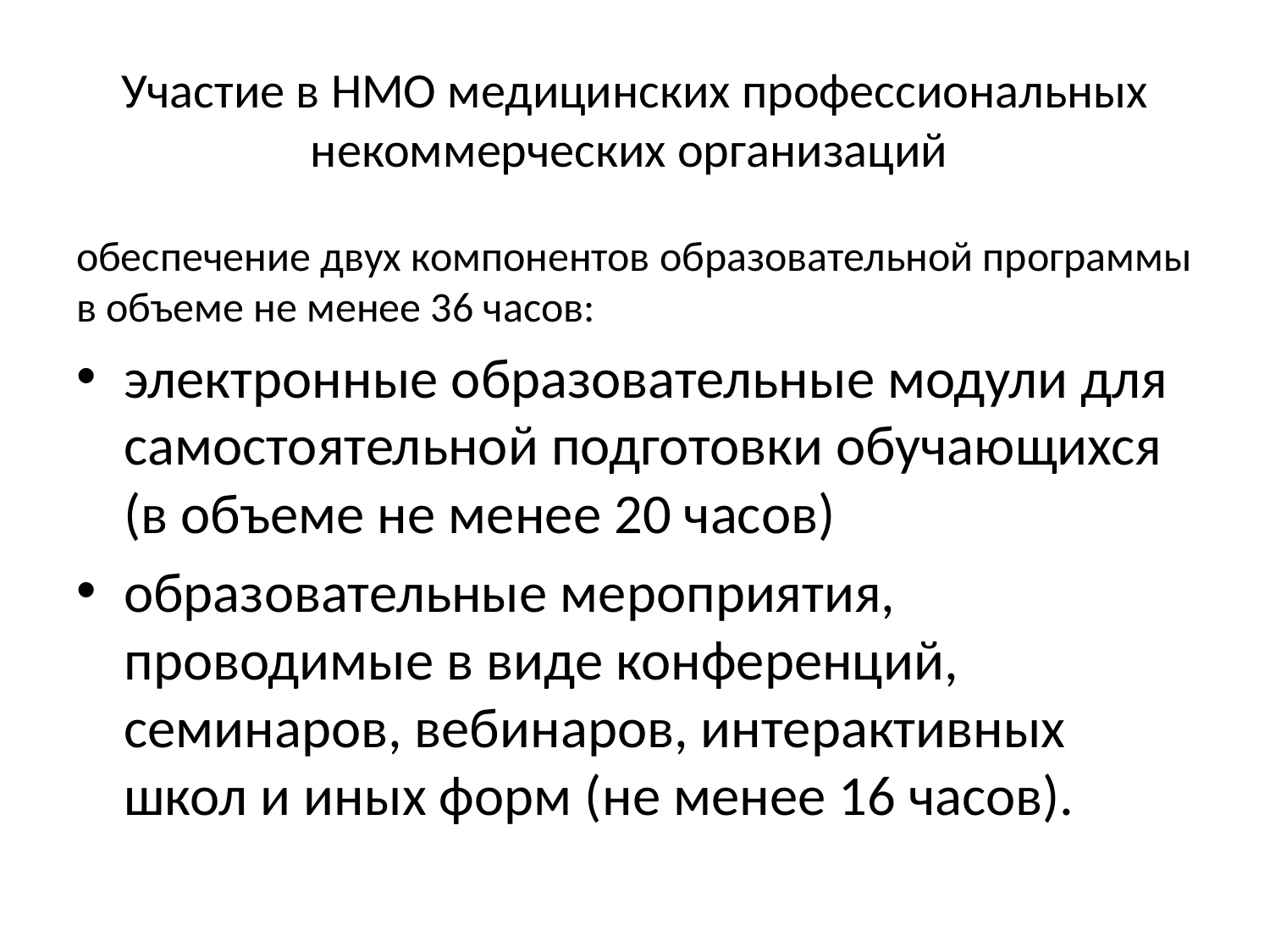

# Участие в НМО медицинских профессиональных некоммерческих организаций
обеспечение двух компонентов образовательной программы в объеме не менее 36 часов:
электронные образовательные модули для самостоятельной подготовки обучающихся (в объеме не менее 20 часов)
образовательные мероприятия, проводимые в виде конференций, семинаров, вебинаров, интерактивных школ и иных форм (не менее 16 часов).